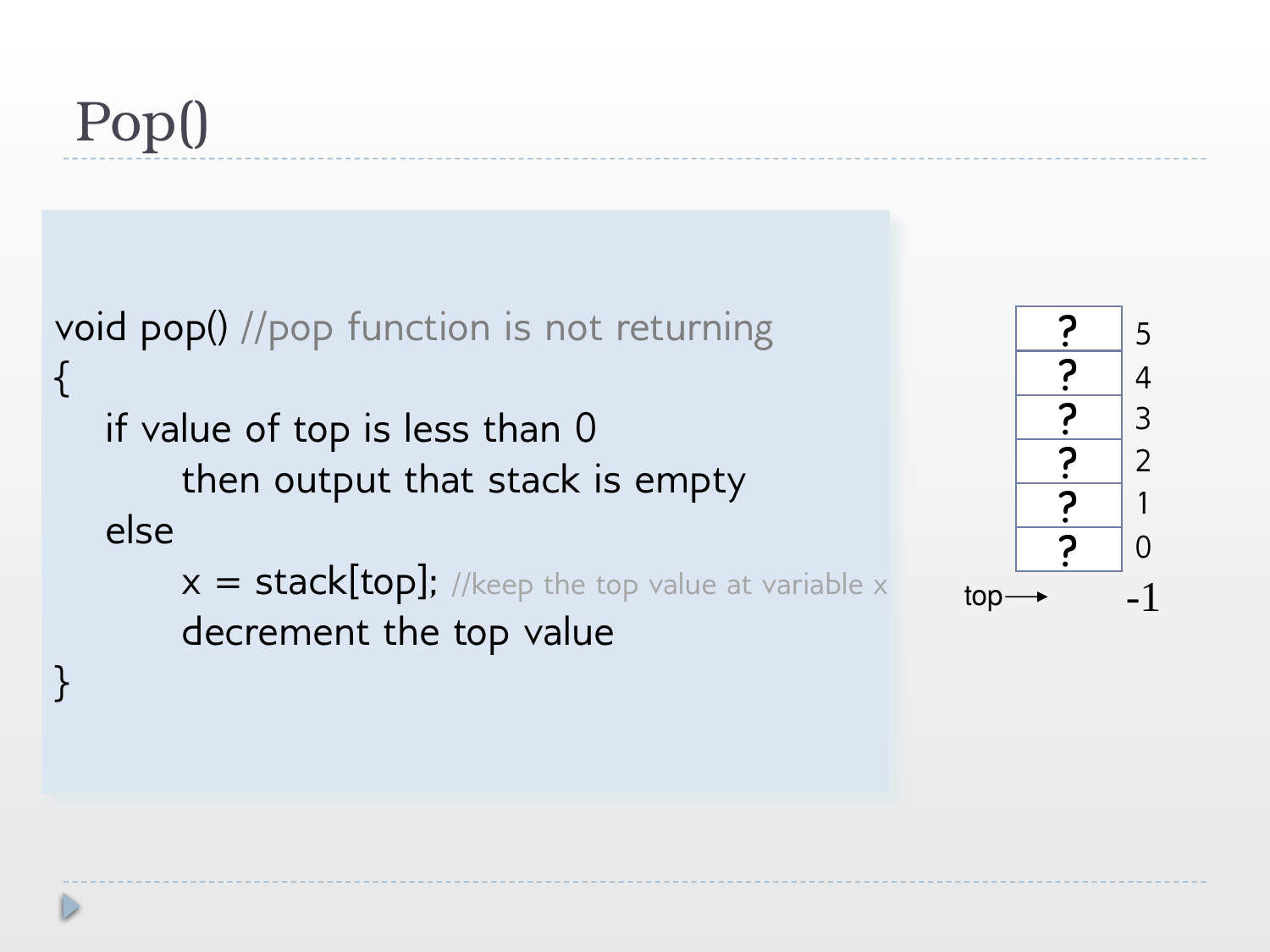

# Pop()
void pop() //pop function is not returning
{
    if value of top is less than 0
	then output that stack is empty
    else
    	x = stack[top]; //keep the top value at variable x
	decrement the top value
}
?
?
?
?
?
?
5
4
3
2
1
0
top
-1